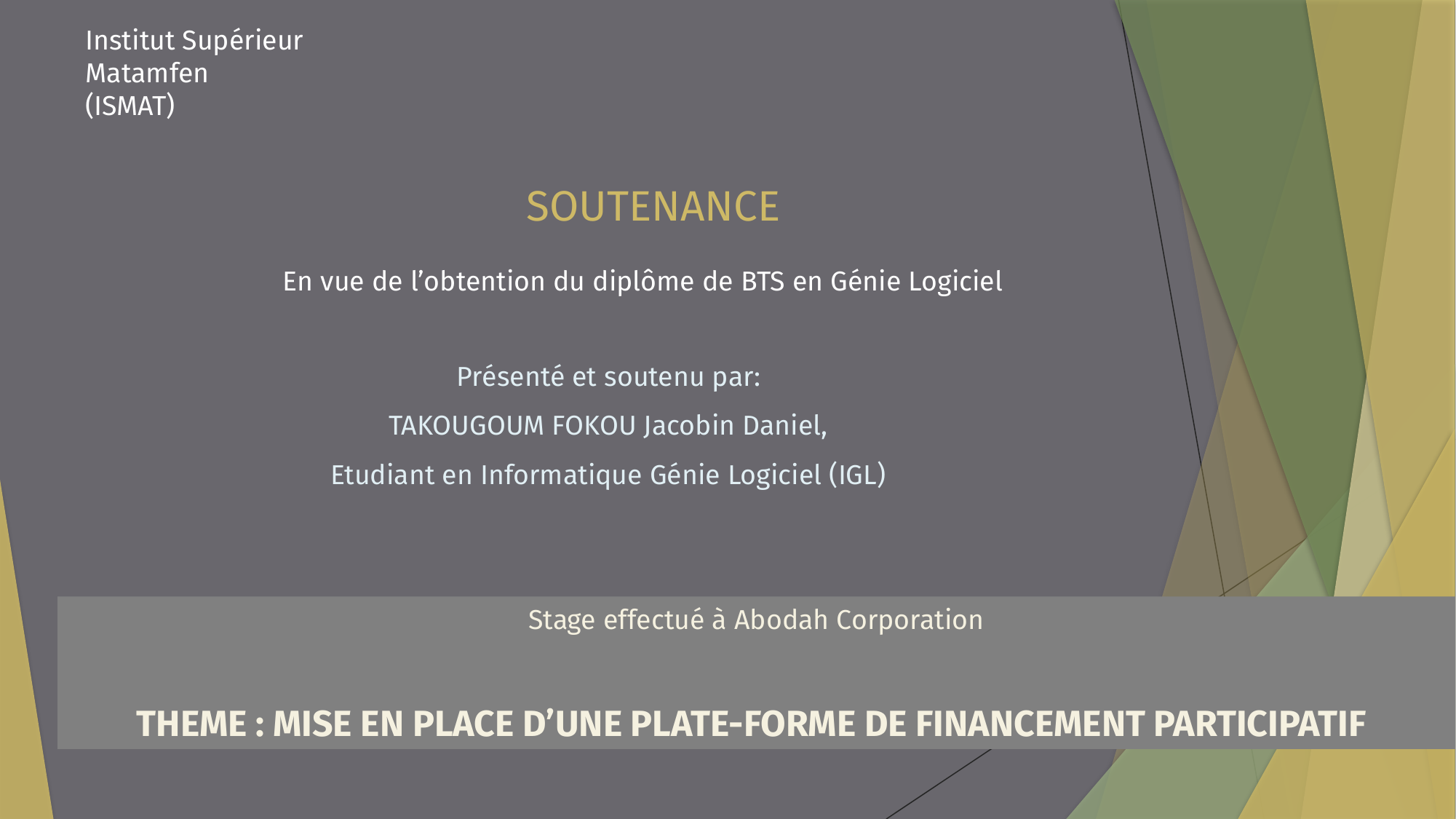

Institut Supérieur Matamfen
(ISMAT)
# SOUTENANCE
En vue de l’obtention du diplôme de BTS en Génie Logiciel
Présenté et soutenu par:
TAKOUGOUM FOKOU Jacobin Daniel,
Etudiant en Informatique Génie Logiciel (IGL)
Stage effectué à Abodah Corporation

THEME : MISE EN PLACE D’UNE PLATE-FORME DE FINANCEMENT PARTICIPATIF